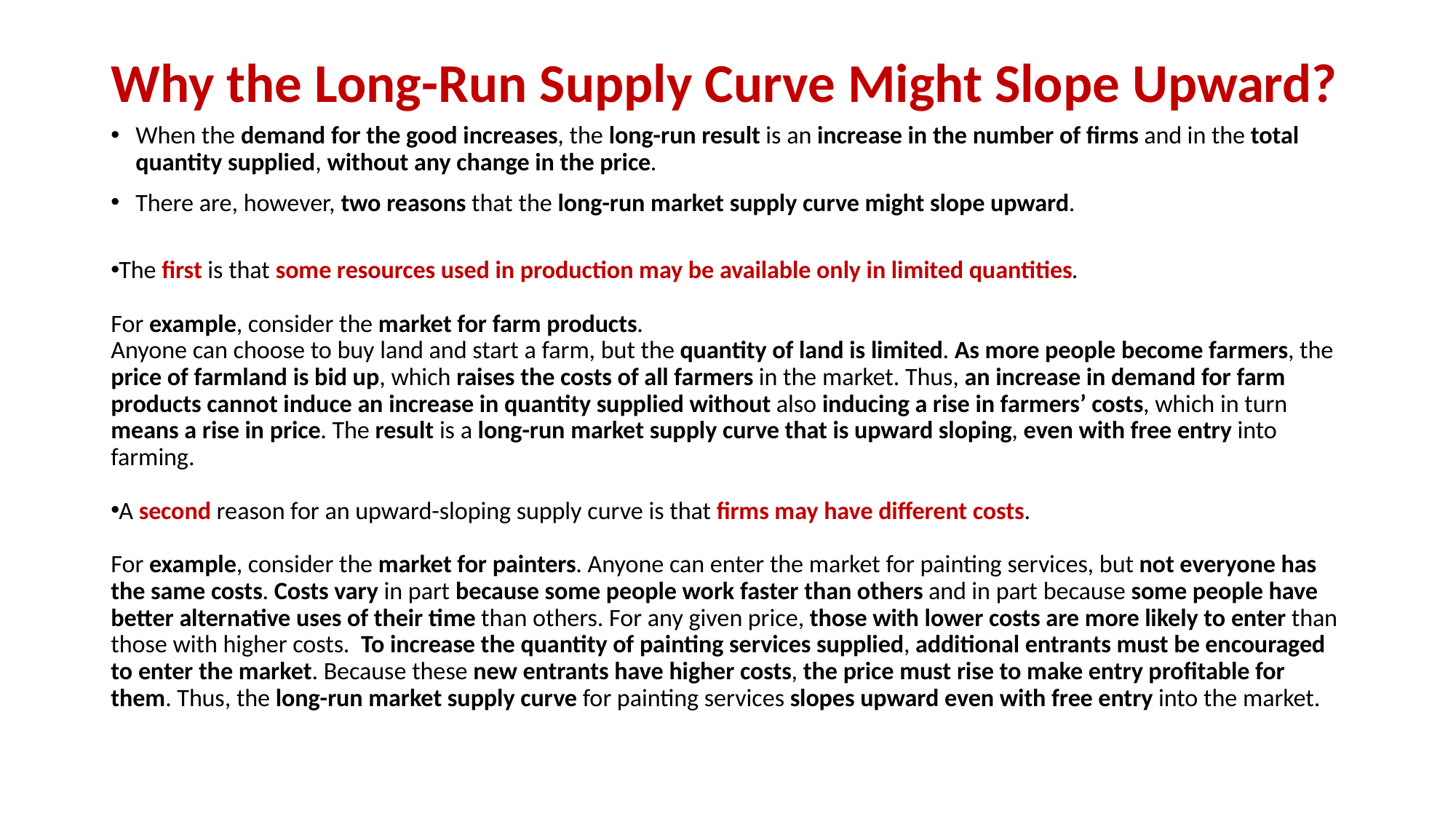

# Why the Long-Run Supply Curve Might Slope Upward?
When the demand for the good increases, the long-run result is an increase in the number of firms and in the total quantity supplied, without any change in the price.
There are, however, two reasons that the long-run market supply curve might slope upward.

The first is that some resources used in production may be available only in limited quantities.

For example, consider the market for farm products.
Anyone can choose to buy land and start a farm, but the quantity of land is limited. As more people become farmers, the price of farmland is bid up, which raises the costs of all farmers in the market. Thus, an increase in demand for farm products cannot induce an increase in quantity supplied without also inducing a rise in farmers’ costs, which in turn means a rise in price. The result is a long-run market supply curve that is upward sloping, even with free entry into farming.

A second reason for an upward-sloping supply curve is that firms may have different costs.

For example, consider the market for painters. Anyone can enter the market for painting services, but not everyone has the same costs. Costs vary in part because some people work faster than others and in part because some people have better alternative uses of their time than others. For any given price, those with lower costs are more likely to enter than those with higher costs.  To increase the quantity of painting services supplied, additional entrants must be encouraged to enter the market. Because these new entrants have higher costs, the price must rise to make entry profitable for them. Thus, the long-run market supply curve for painting services slopes upward even with free entry into the market.